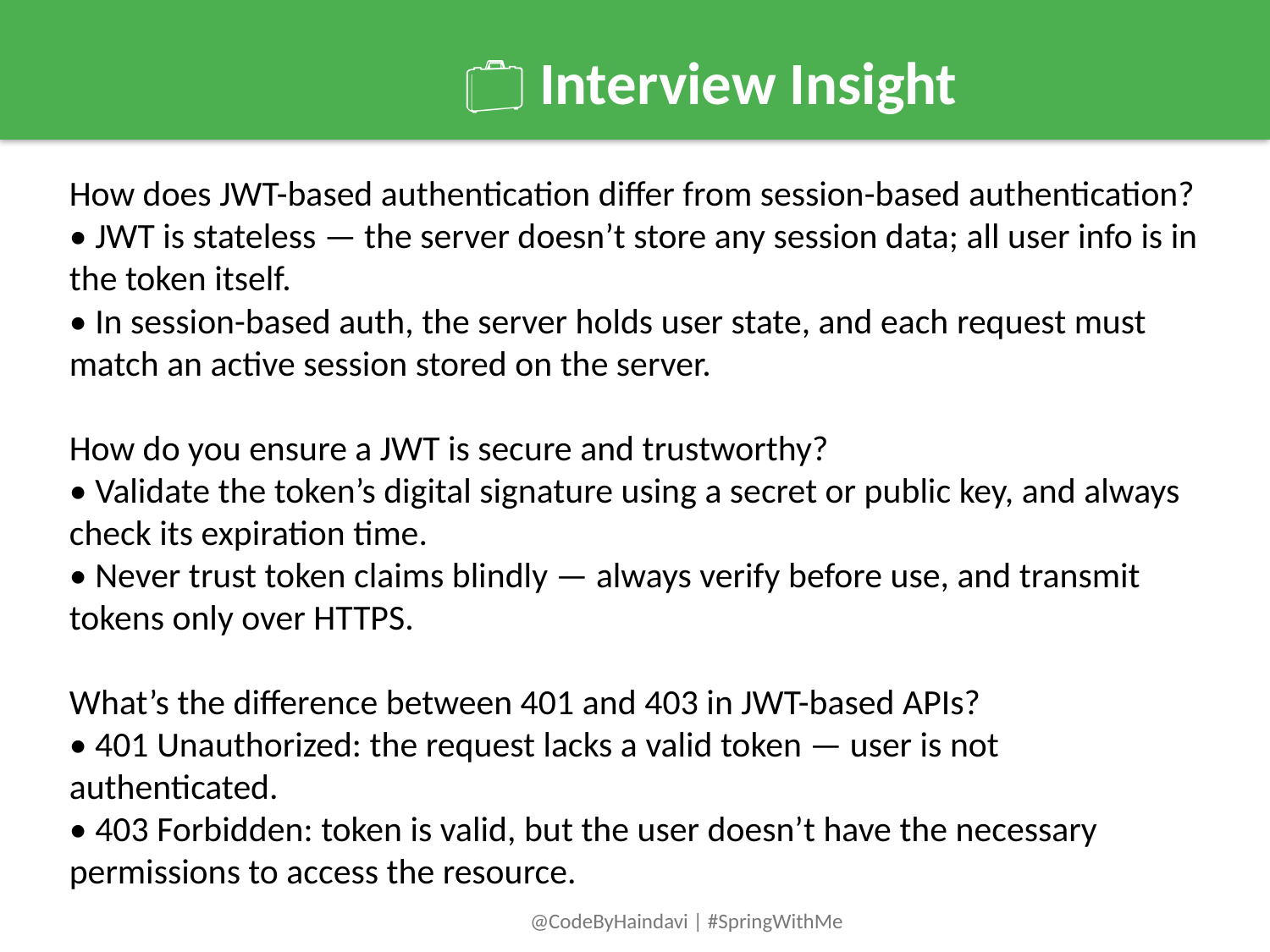

💼 Interview Insight
How does JWT-based authentication differ from session-based authentication?
• JWT is stateless — the server doesn’t store any session data; all user info is in the token itself.
• In session-based auth, the server holds user state, and each request must match an active session stored on the server.

How do you ensure a JWT is secure and trustworthy?
• Validate the token’s digital signature using a secret or public key, and always check its expiration time.
• Never trust token claims blindly — always verify before use, and transmit tokens only over HTTPS.

What’s the difference between 401 and 403 in JWT-based APIs?
• 401 Unauthorized: the request lacks a valid token — user is not authenticated.
• 403 Forbidden: token is valid, but the user doesn’t have the necessary permissions to access the resource.

@CodeByHaindavi | #SpringWithMe